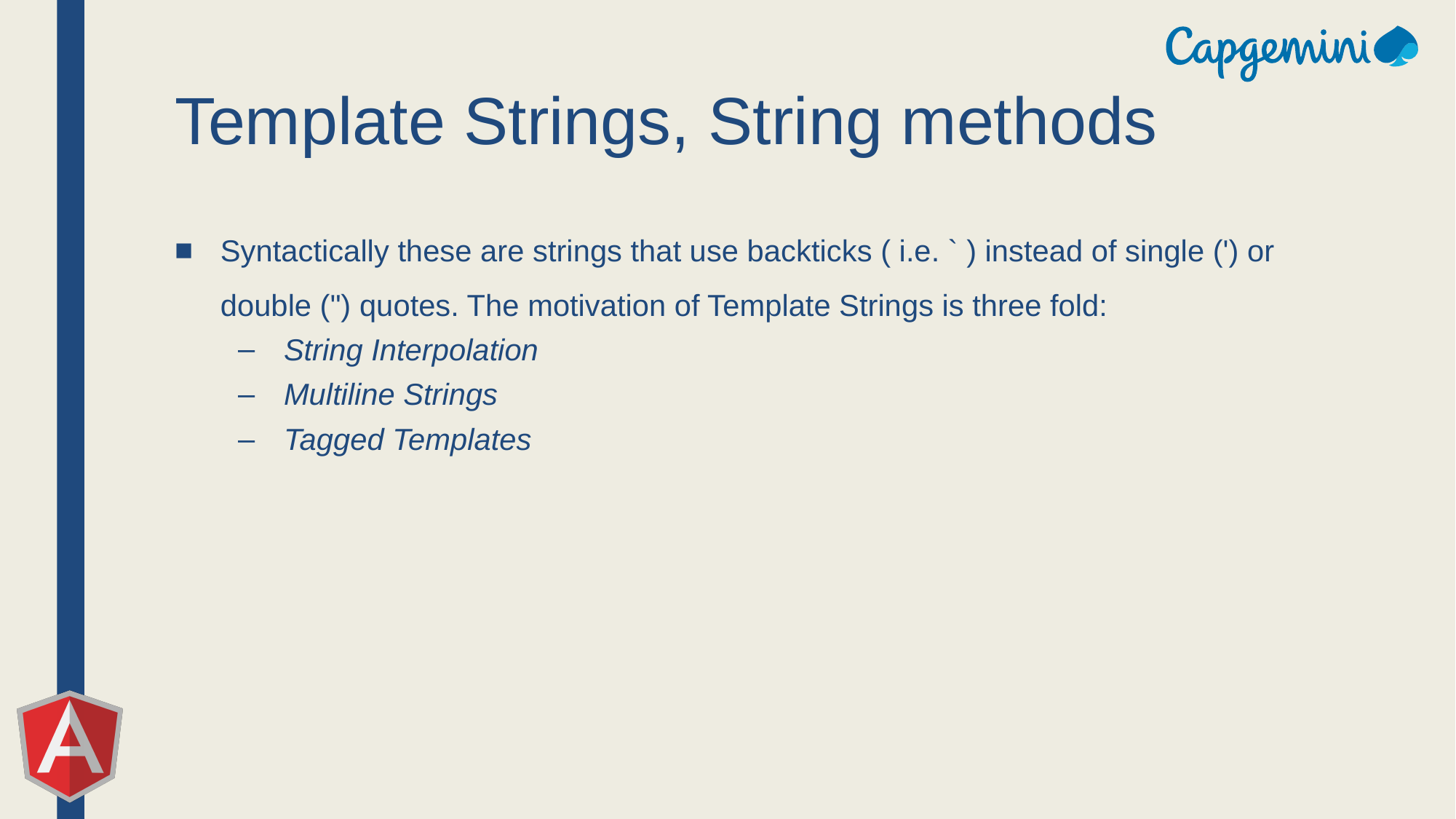

# Template Strings, String methods
Syntactically these are strings that use backticks ( i.e. ` ) instead of single (') or double (") quotes. The motivation of Template Strings is three fold:
String Interpolation
Multiline Strings
Tagged Templates